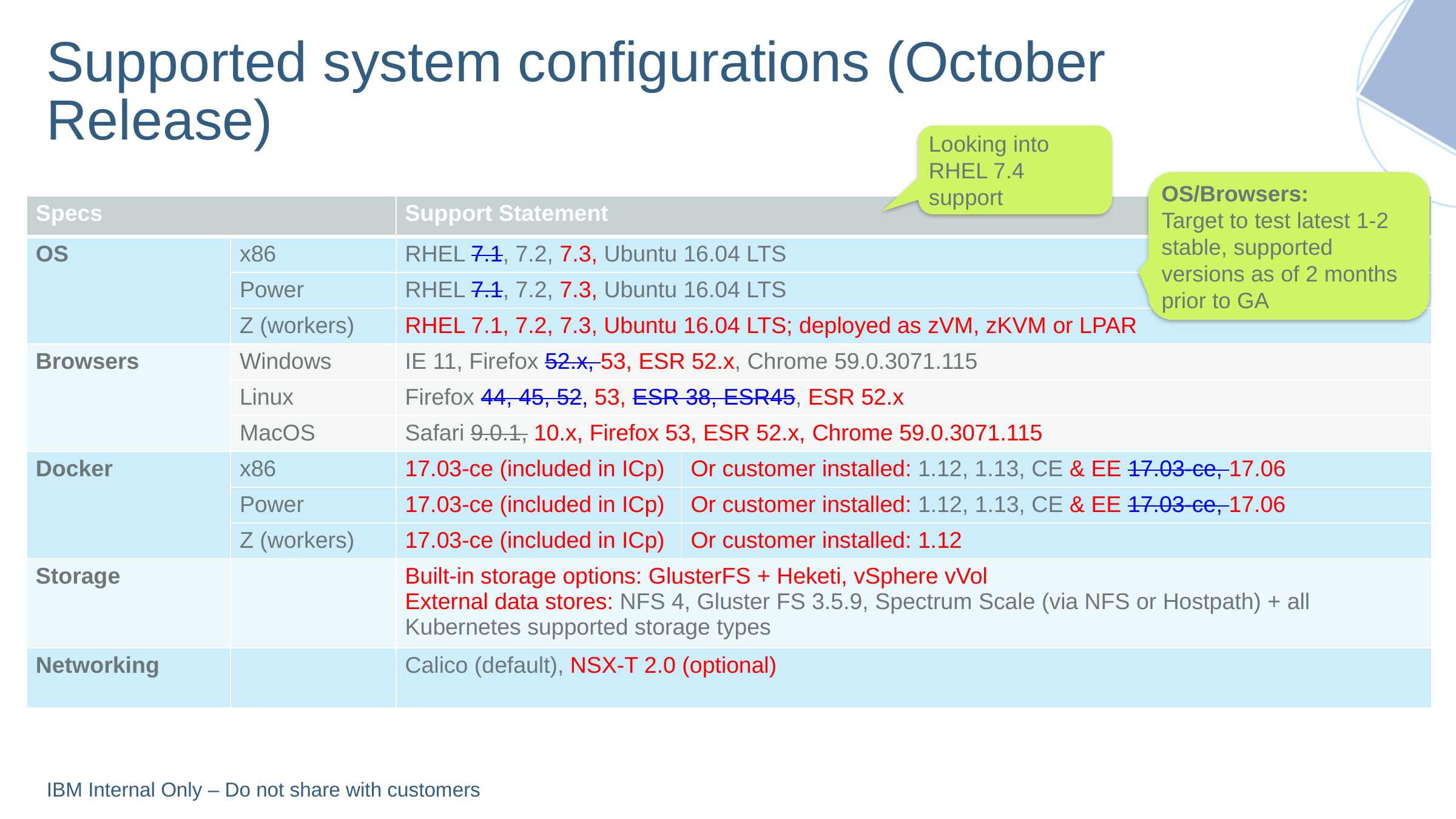

# Supported system configurations (October Release)
Looking into RHEL 7.4 support
OS/Browsers:
Target to test latest 1-2 stable, supported versions as of 2 months prior to GA
| Specs |  | Support Statement |  |
| --- | --- | --- | --- |
| OS | x86 | RHEL 7.1, 7.2, 7.3, Ubuntu 16.04 LTS |  |
|  | Power | RHEL 7.1, 7.2, 7.3, Ubuntu 16.04 LTS |  |
|  | Z (workers) | RHEL 7.1, 7.2, 7.3, Ubuntu 16.04 LTS; deployed as zVM, zKVM or LPAR |  |
| Browsers | Windows | IE 11, Firefox 52.x, 53, ESR 52.x, Chrome 59.0.3071.115 |  |
|  | Linux | Firefox 44, 45, 52, 53, ESR 38, ESR45, ESR 52.x |  |
|  | MacOS | Safari 9.0.1, 10.x, Firefox 53, ESR 52.x, Chrome 59.0.3071.115 |  |
| Docker | x86 | 17.03-ce (included in ICp) | Or customer installed: 1.12, 1.13, CE & EE 17.03-ce, 17.06 |
|  | Power | 17.03-ce (included in ICp) | Or customer installed: 1.12, 1.13, CE & EE 17.03-ce, 17.06 |
|  | Z (workers) | 17.03-ce (included in ICp) | Or customer installed: 1.12 |
| Storage |  | Built-in storage options: GlusterFS + Heketi, vSphere vVol External data stores: NFS 4, Gluster FS 3.5.9, Spectrum Scale (via NFS or Hostpath) + all Kubernetes supported storage types |  |
| Networking |  | Calico (default), NSX-T 2.0 (optional) |  |